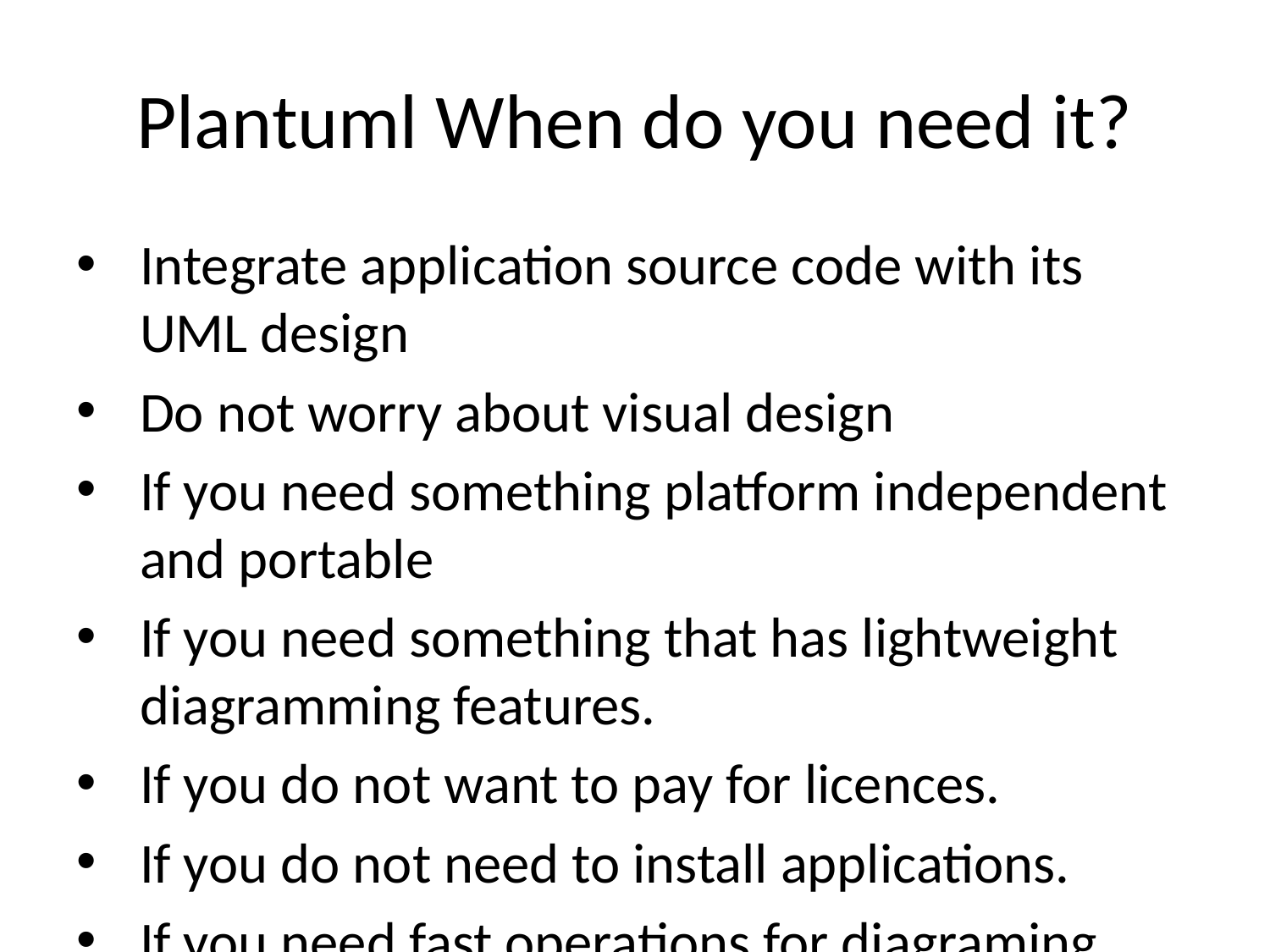

# Plantuml When do you need it?
Integrate application source code with its UML design
Do not worry about visual design
If you need something platform independent and portable
If you need something that has lightweight diagramming features.
If you do not want to pay for licences.
If you do not need to install applications.
If you need fast operations for diagraming models that you need to generate and share with others.